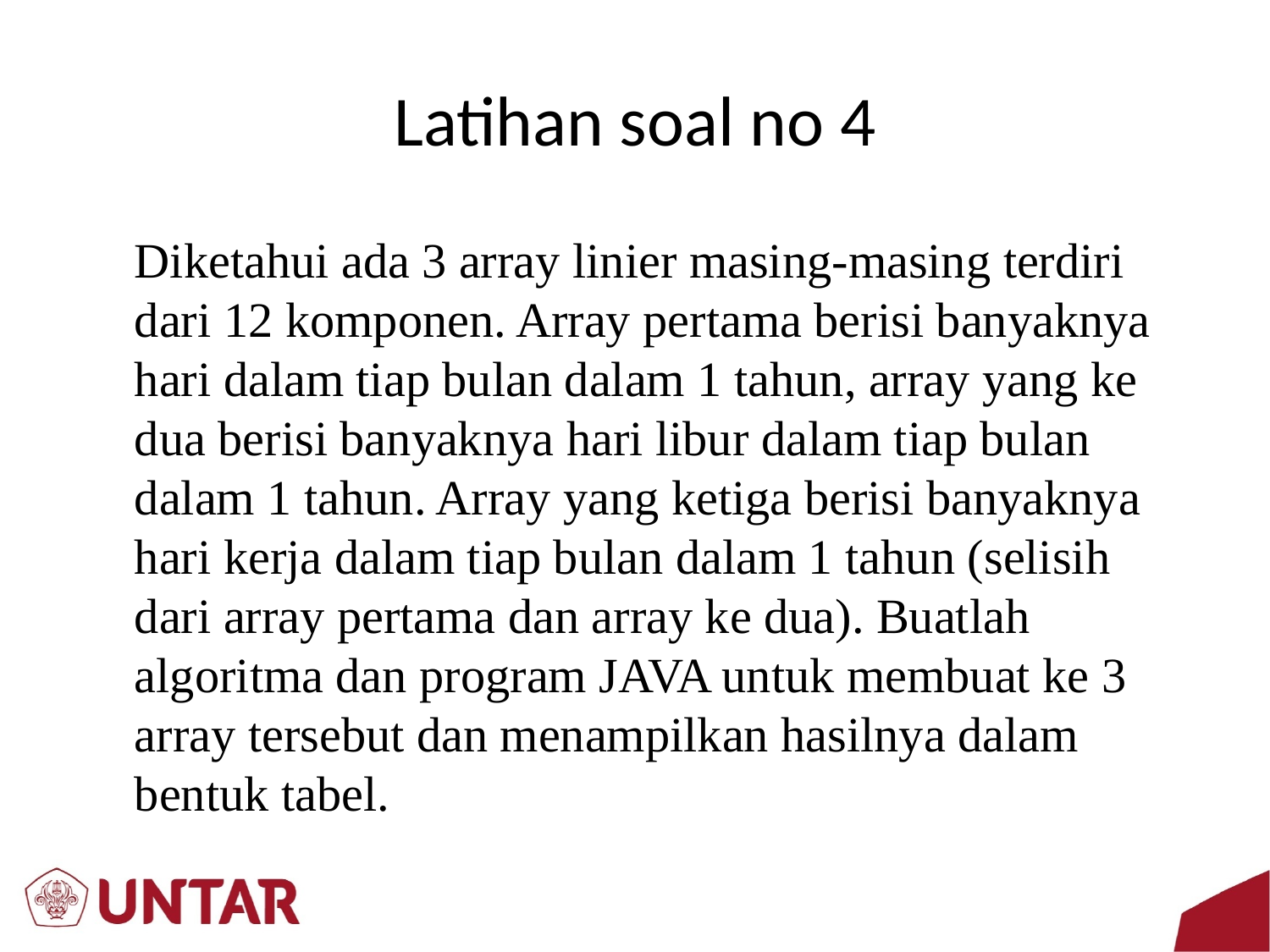

# Latihan soal no 4
Diketahui ada 3 array linier masing-masing terdiri dari 12 komponen. Array pertama berisi banyaknya hari dalam tiap bulan dalam 1 tahun, array yang ke dua berisi banyaknya hari libur dalam tiap bulan dalam 1 tahun. Array yang ketiga berisi banyaknya hari kerja dalam tiap bulan dalam 1 tahun (selisih dari array pertama dan array ke dua). Buatlah algoritma dan program JAVA untuk membuat ke 3 array tersebut dan menampilkan hasilnya dalam bentuk tabel.